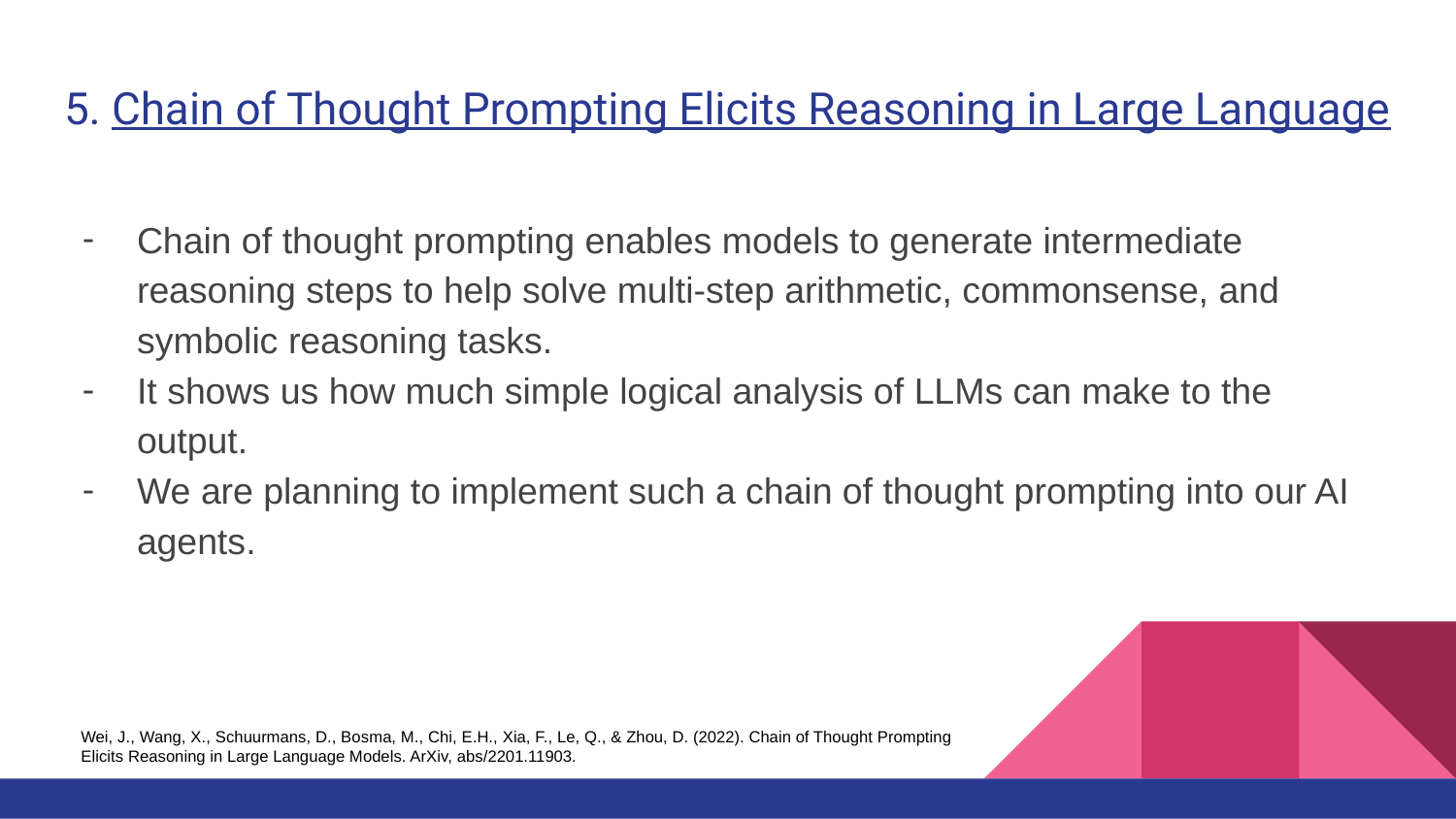

# 5. Chain of Thought Prompting Elicits Reasoning in Large Language

Chain of thought prompting enables models to generate intermediate reasoning steps to help solve multi-step arithmetic, commonsense, and symbolic reasoning tasks.
It shows us how much simple logical analysis of LLMs can make to the output.
We are planning to implement such a chain of thought prompting into our AI agents.
Wei, J., Wang, X., Schuurmans, D., Bosma, M., Chi, E.H., Xia, F., Le, Q., & Zhou, D. (2022). Chain of Thought Prompting Elicits Reasoning in Large Language Models. ArXiv, abs/2201.11903.